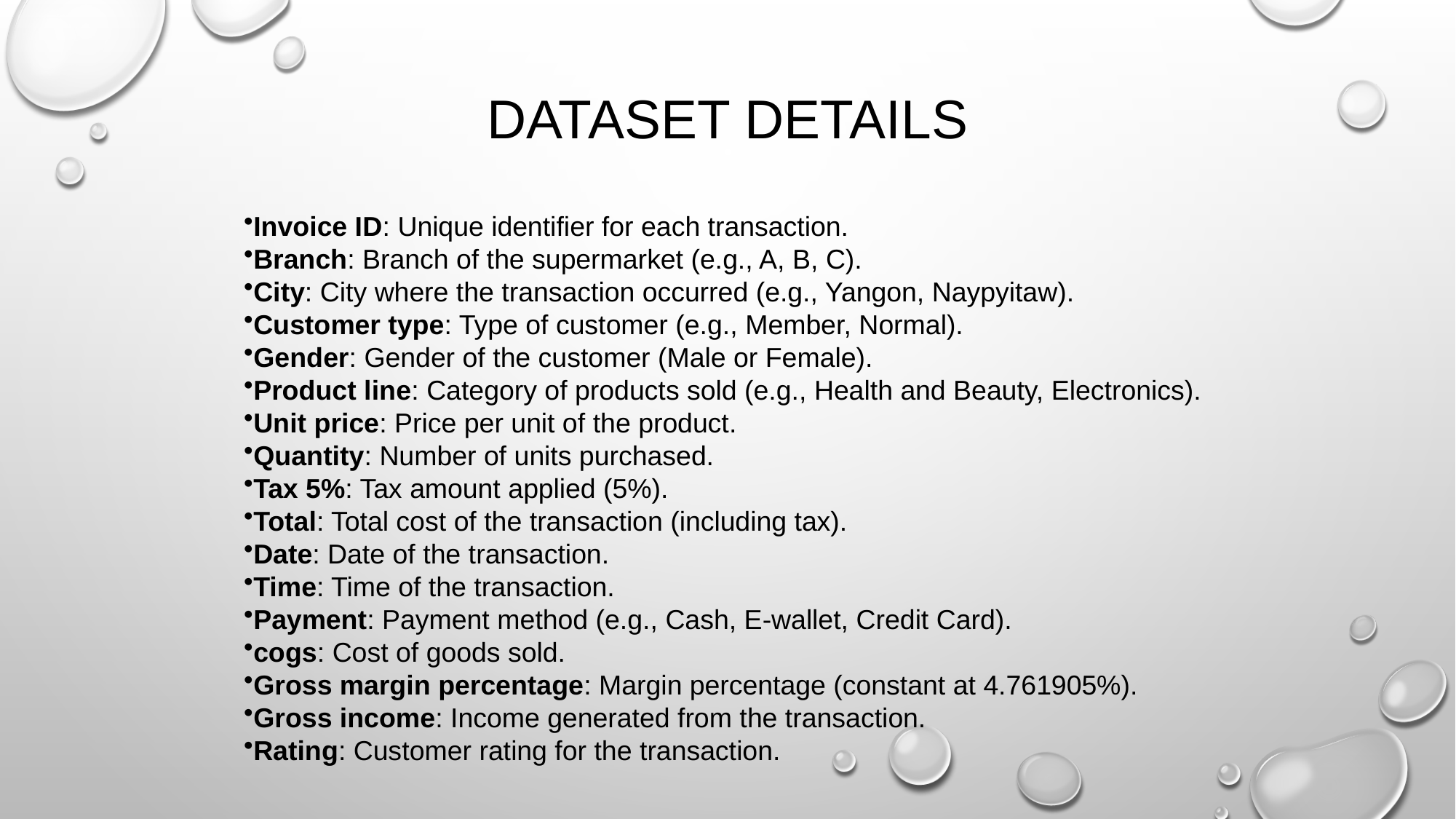

# DATASET Details
Invoice ID: Unique identifier for each transaction.
Branch: Branch of the supermarket (e.g., A, B, C).
City: City where the transaction occurred (e.g., Yangon, Naypyitaw).
Customer type: Type of customer (e.g., Member, Normal).
Gender: Gender of the customer (Male or Female).
Product line: Category of products sold (e.g., Health and Beauty, Electronics).
Unit price: Price per unit of the product.
Quantity: Number of units purchased.
Tax 5%: Tax amount applied (5%).
Total: Total cost of the transaction (including tax).
Date: Date of the transaction.
Time: Time of the transaction.
Payment: Payment method (e.g., Cash, E-wallet, Credit Card).
cogs: Cost of goods sold.
Gross margin percentage: Margin percentage (constant at 4.761905%).
Gross income: Income generated from the transaction.
Rating: Customer rating for the transaction.